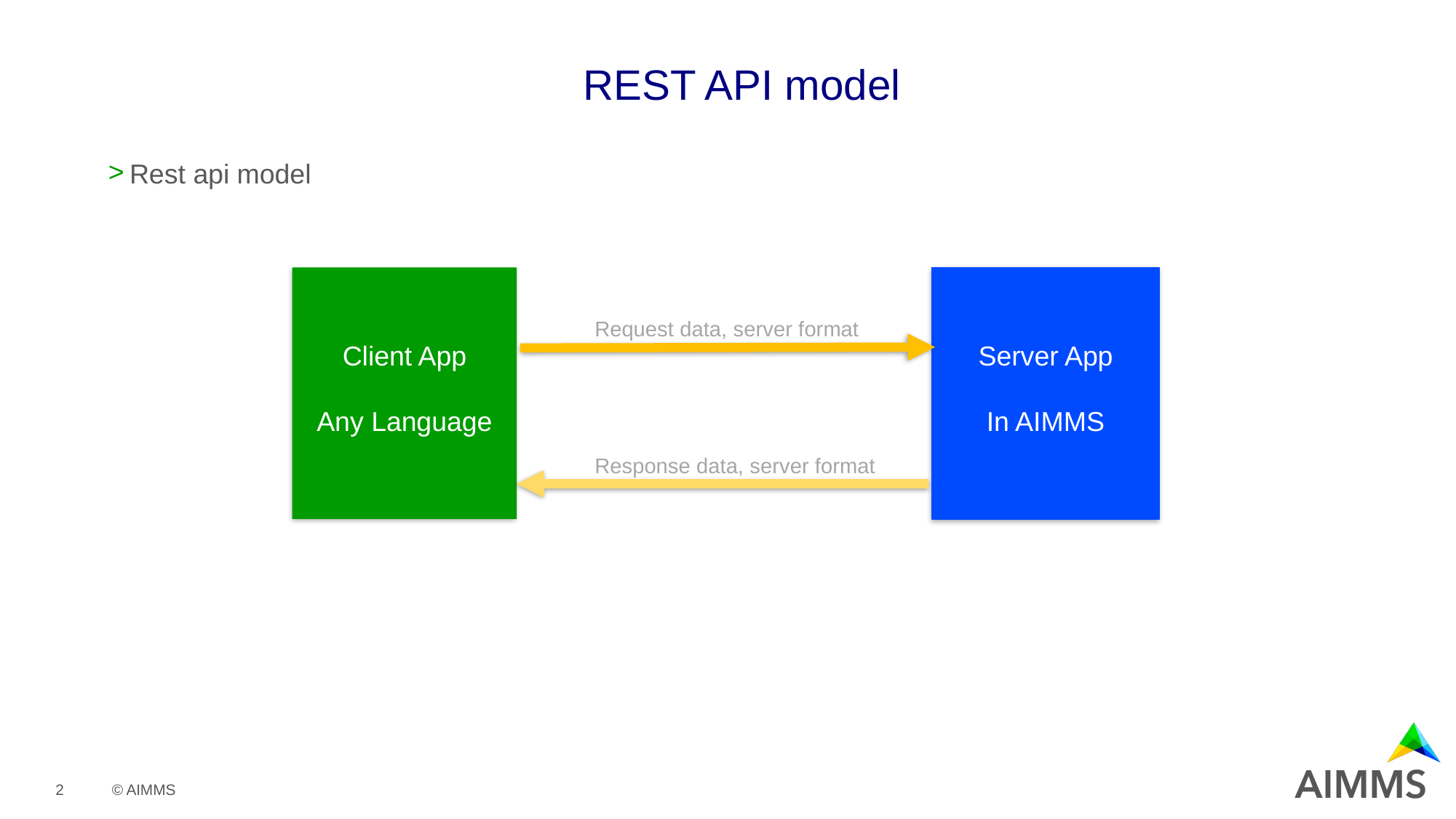

# REST API model
Rest api model

Client App

Any Language

Server App

In AIMMS
Request data, server format
Response data, server format
2